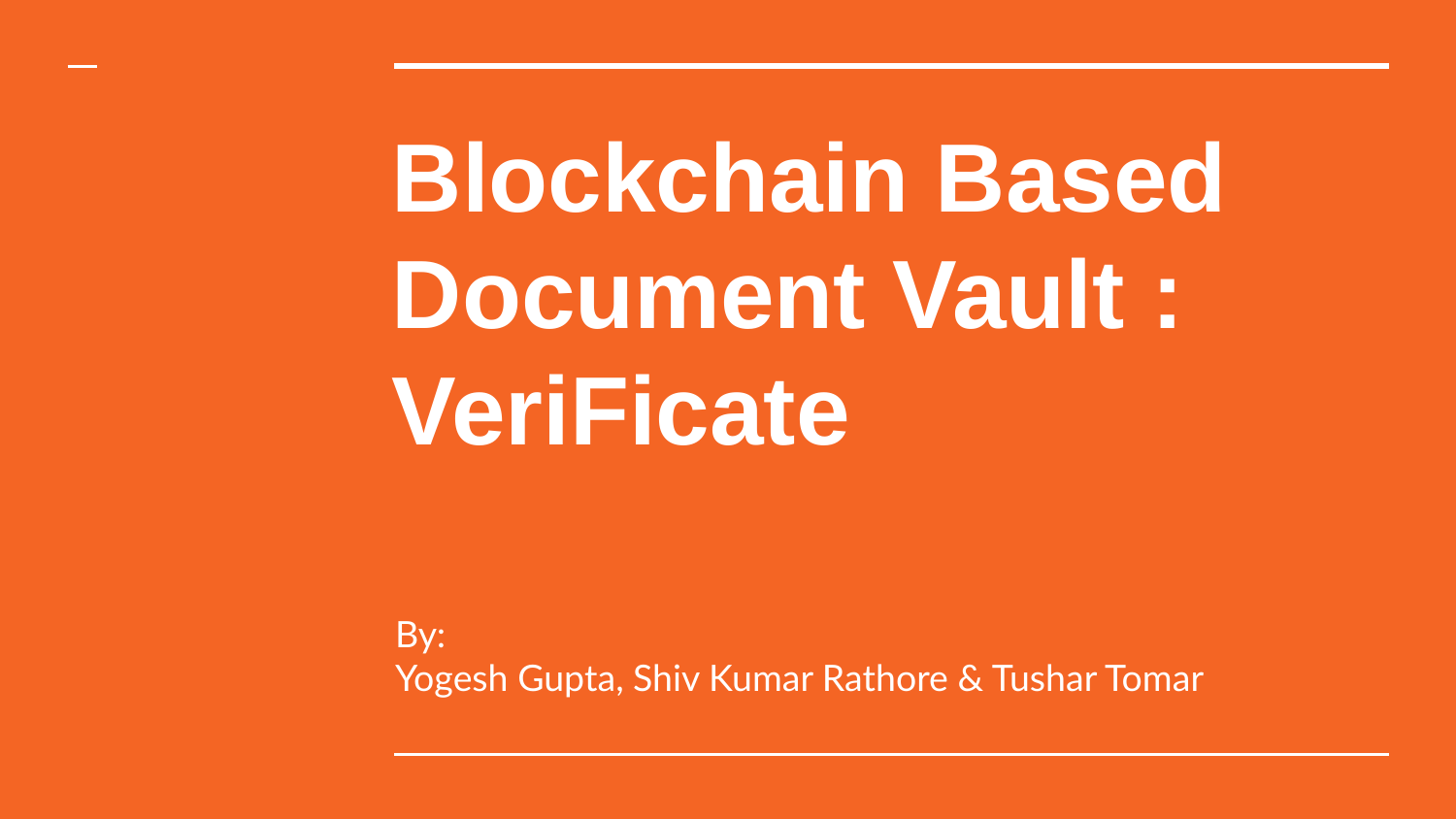

# Blockchain Based Document Vault : VeriFicate
By:
Yogesh Gupta, Shiv Kumar Rathore & Tushar Tomar